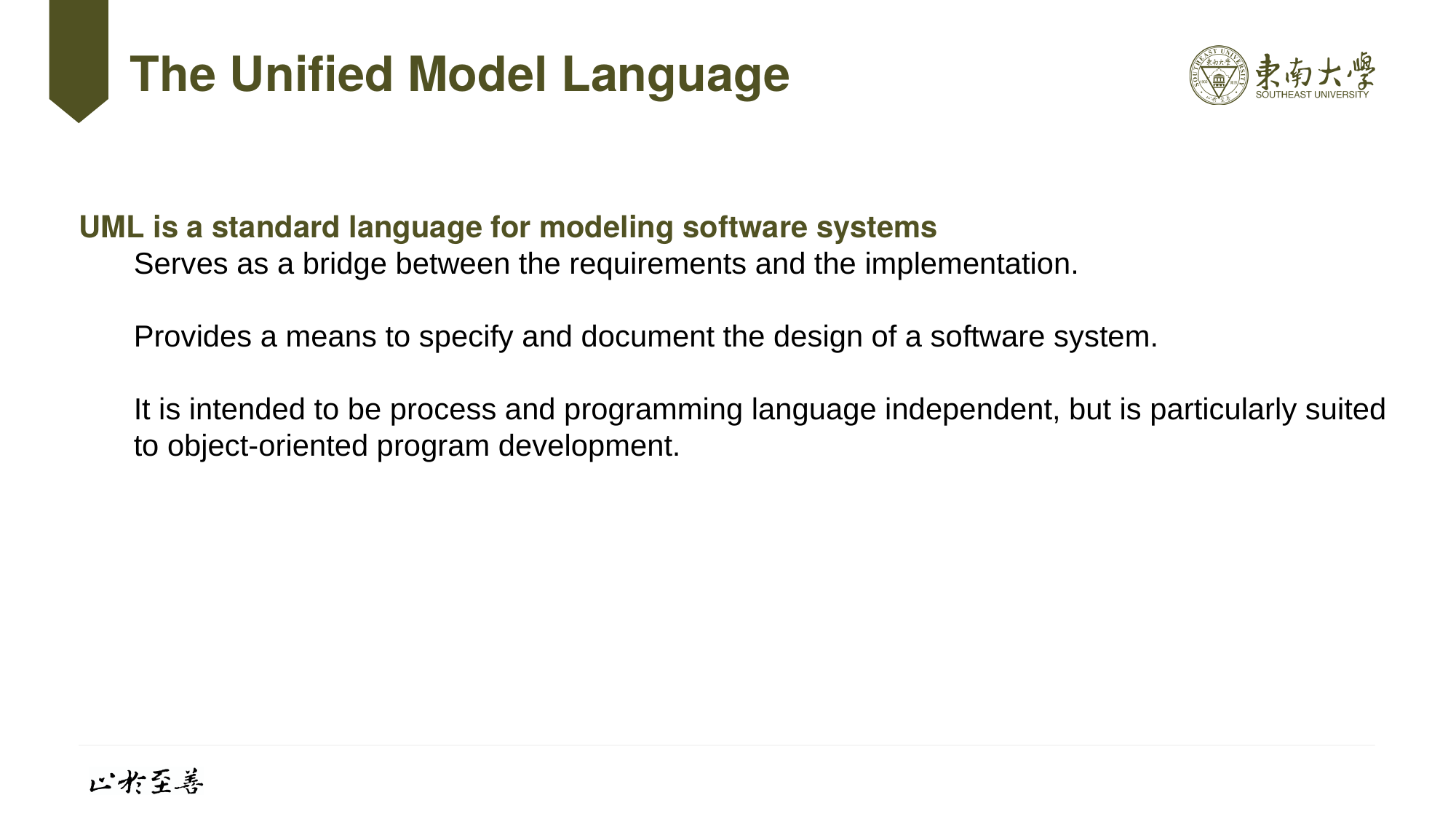

# The Unified Model Language
UML is a standard language for modeling software systems
Serves as a bridge between the requirements and the implementation.

Provides a means to specify and document the design of a software system.

It is intended to be process and programming language independent, but is particularly suited to object-oriented program development.
35